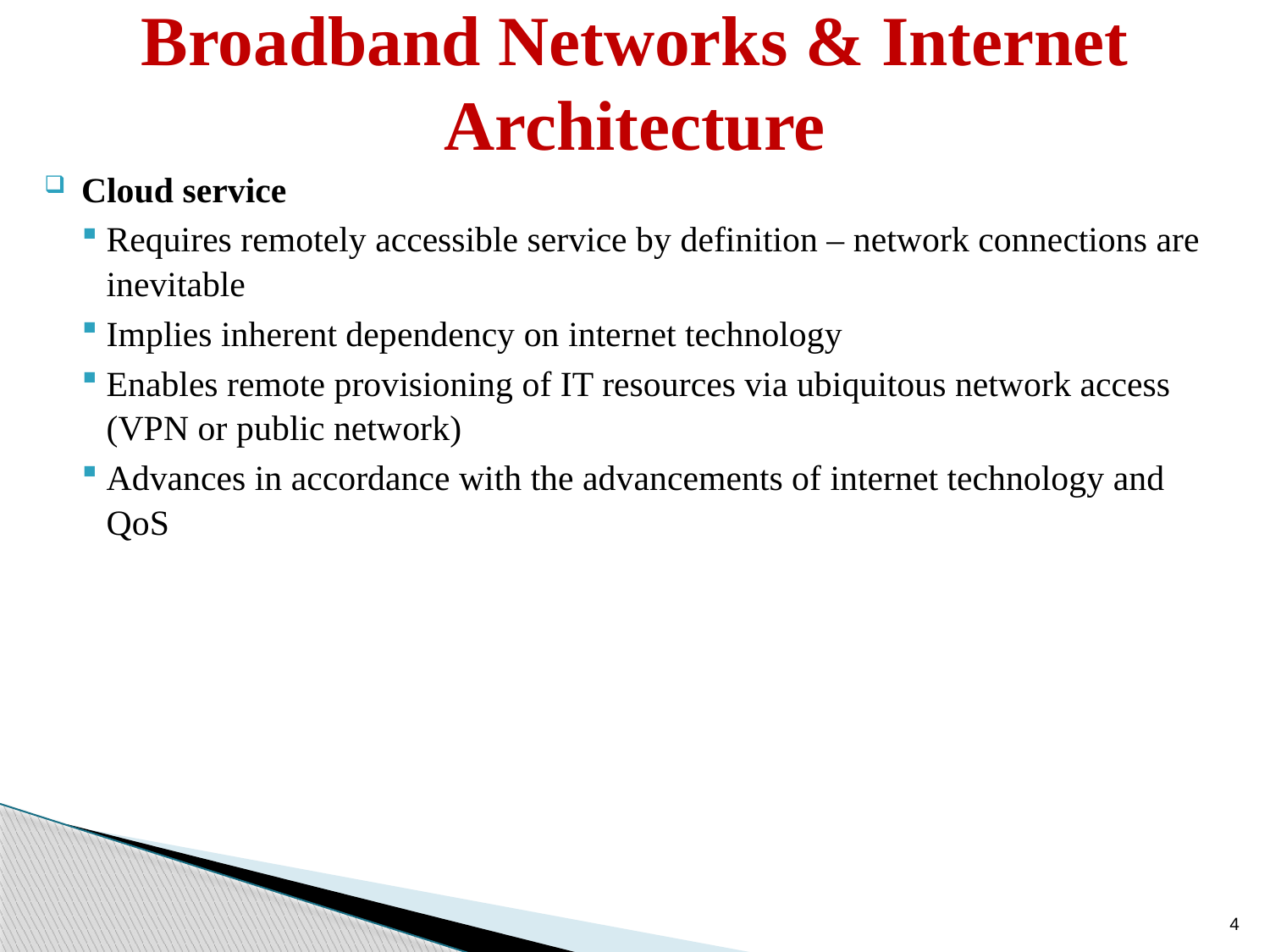

# Broadband Networks & Internet Architecture
Cloud service
Requires remotely accessible service by definition – network connections are inevitable
Implies inherent dependency on internet technology
Enables remote provisioning of IT resources via ubiquitous network access (VPN or public network)
Advances in accordance with the advancements of internet technology and QoS
4